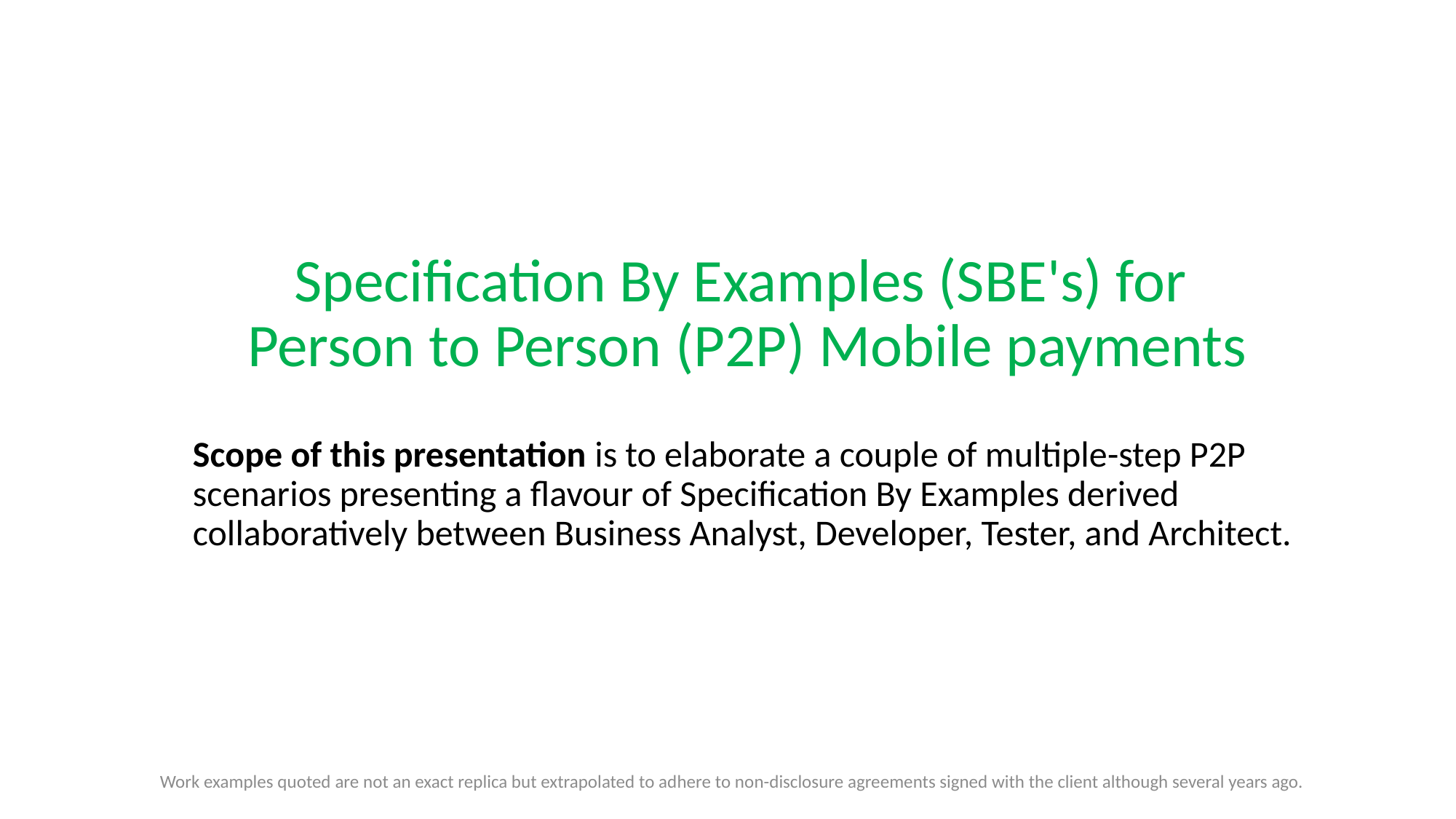

# Specification By Examples (SBE's) for Person to Person (P2P) Mobile payments
Scope of this presentation is to elaborate a couple of multiple-step P2P scenarios presenting a flavour of Specification By Examples derived collaboratively between Business Analyst, Developer, Tester, and Architect.
Work examples quoted are not an exact replica but extrapolated to adhere to non-disclosure agreements signed with the client although several years ago.